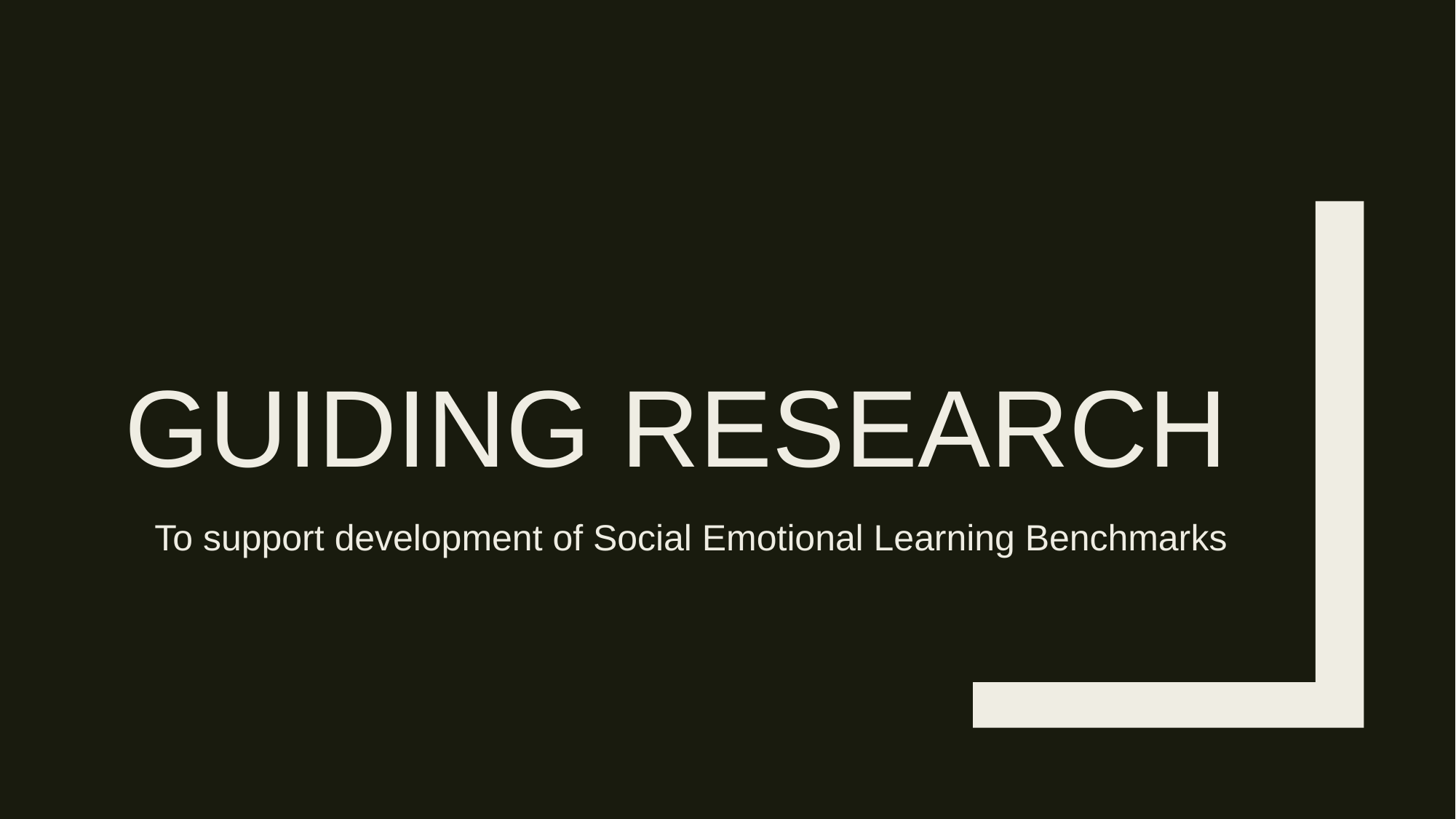

# Guiding Research
To support development of Social Emotional Learning Benchmarks